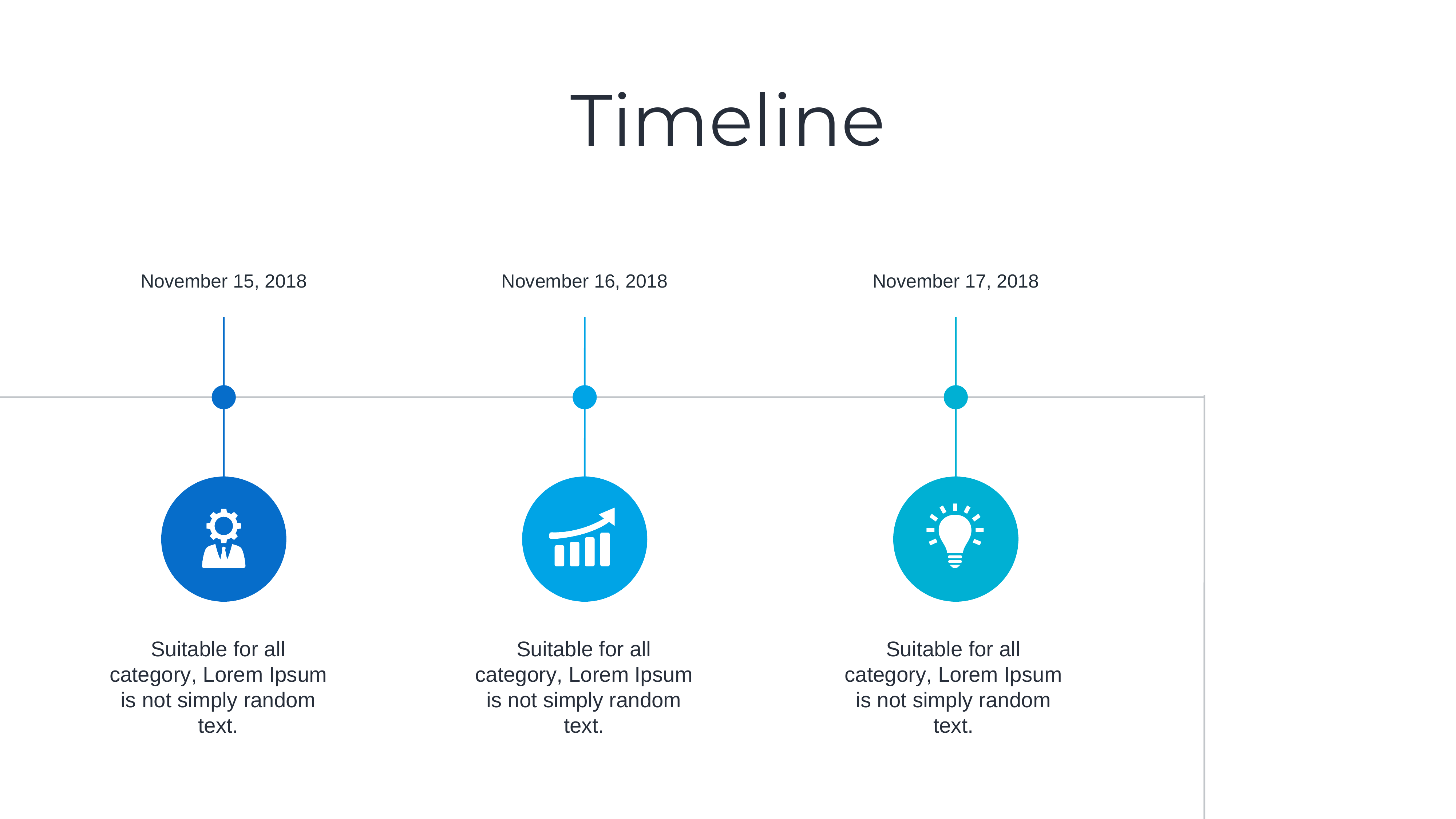

# Timeline
November 15, 2018
November 16, 2018
November 17, 2018

Suitable for all category, Lorem Ipsum is not simply random text.
Suitable for all category, Lorem Ipsum is not simply random text.
Suitable for all category, Lorem Ipsum is not simply random text.